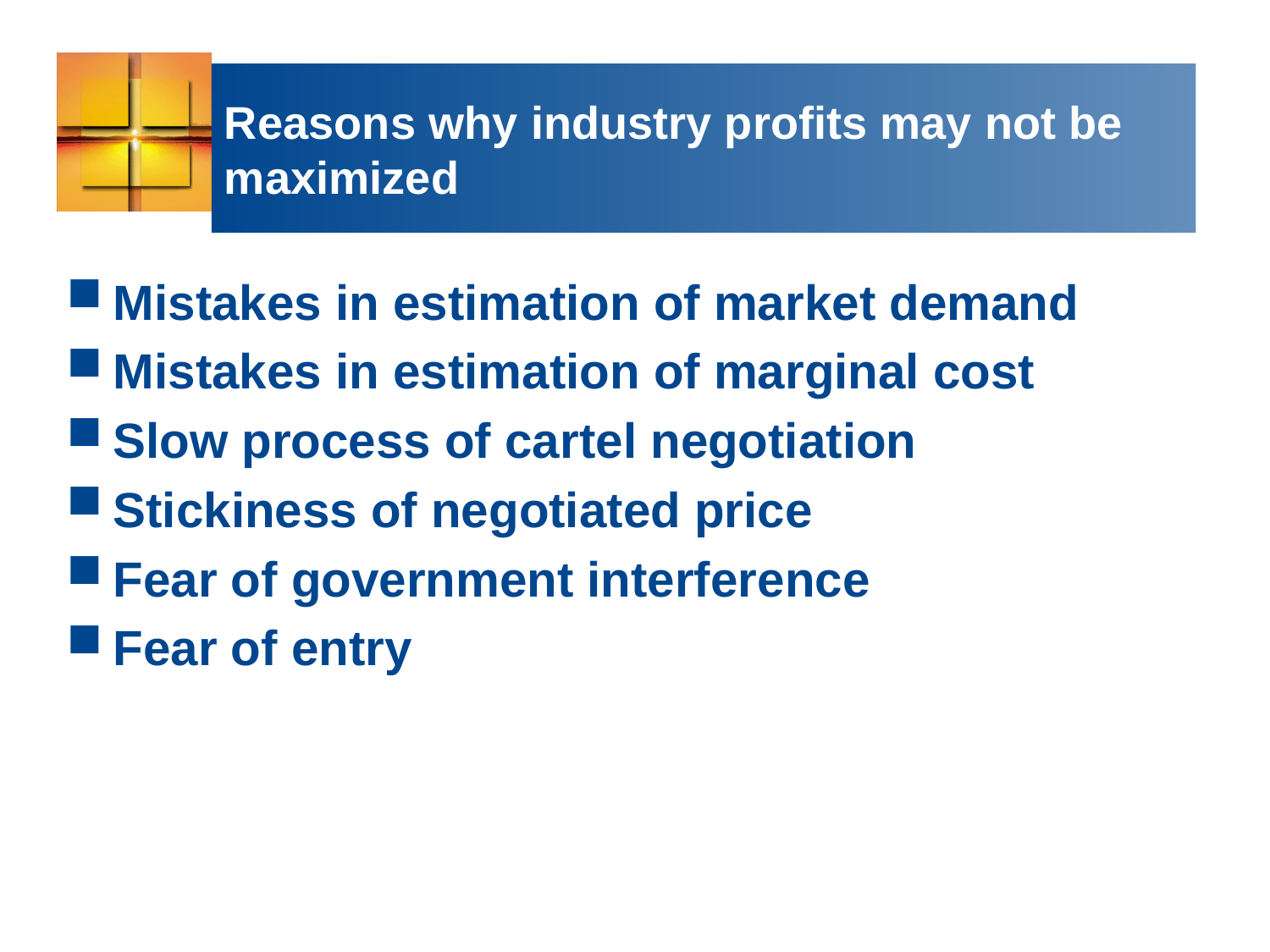

# Reasons why industry profits may not be maximized
Mistakes in estimation of market demand
Mistakes in estimation of marginal cost
Slow process of cartel negotiation
Stickiness of negotiated price
Fear of government interference
Fear of entry